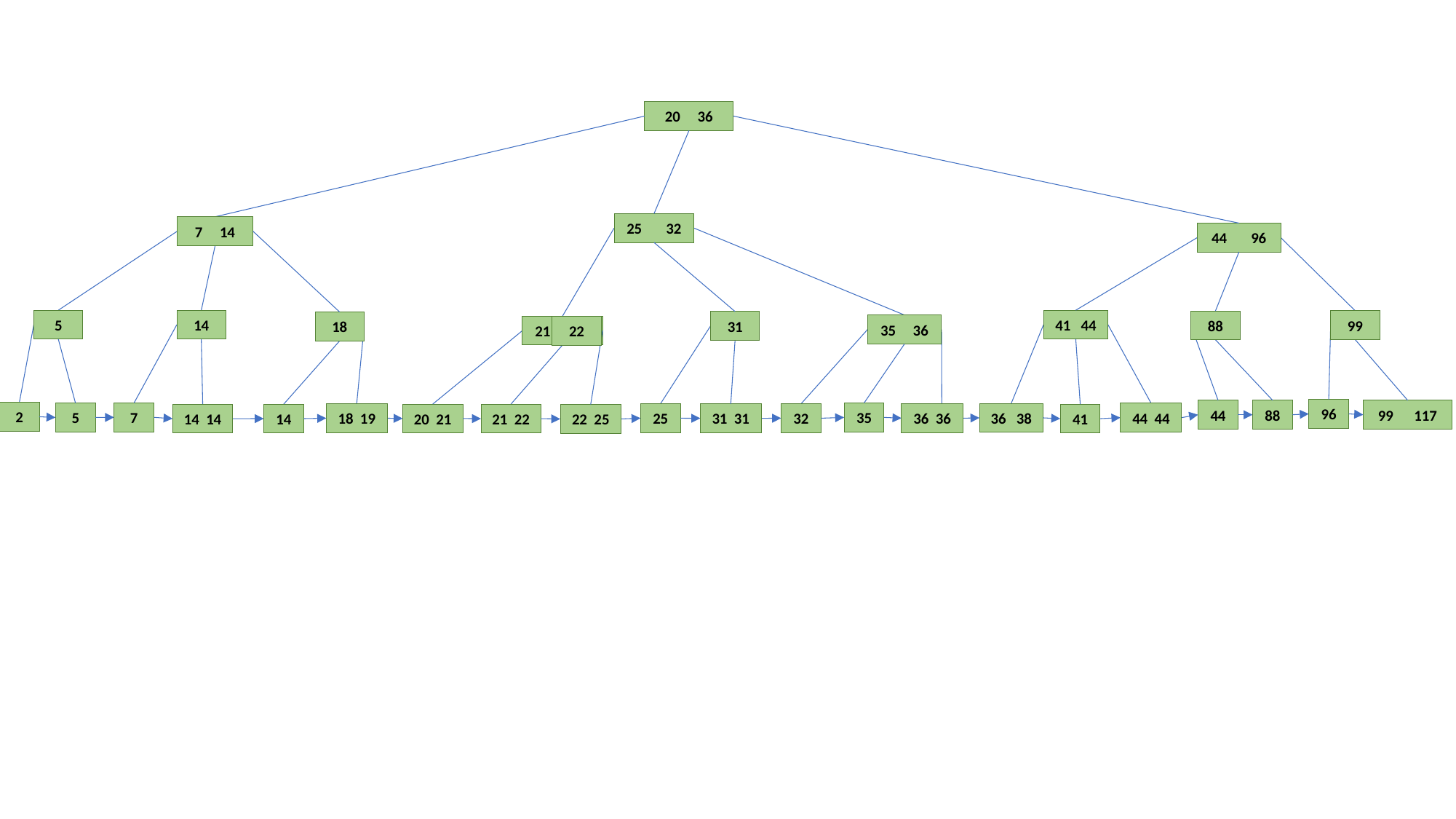

20     36
25       32
7     14
44       96
41   44
5
14
99
88
31
18
35     36
21       22
22
96
99      117
44
88
2
7
35
5
44  44
36   38
32
25
18  19
36  36
31  31
20  21
14
14  14
21  22
41
22  25